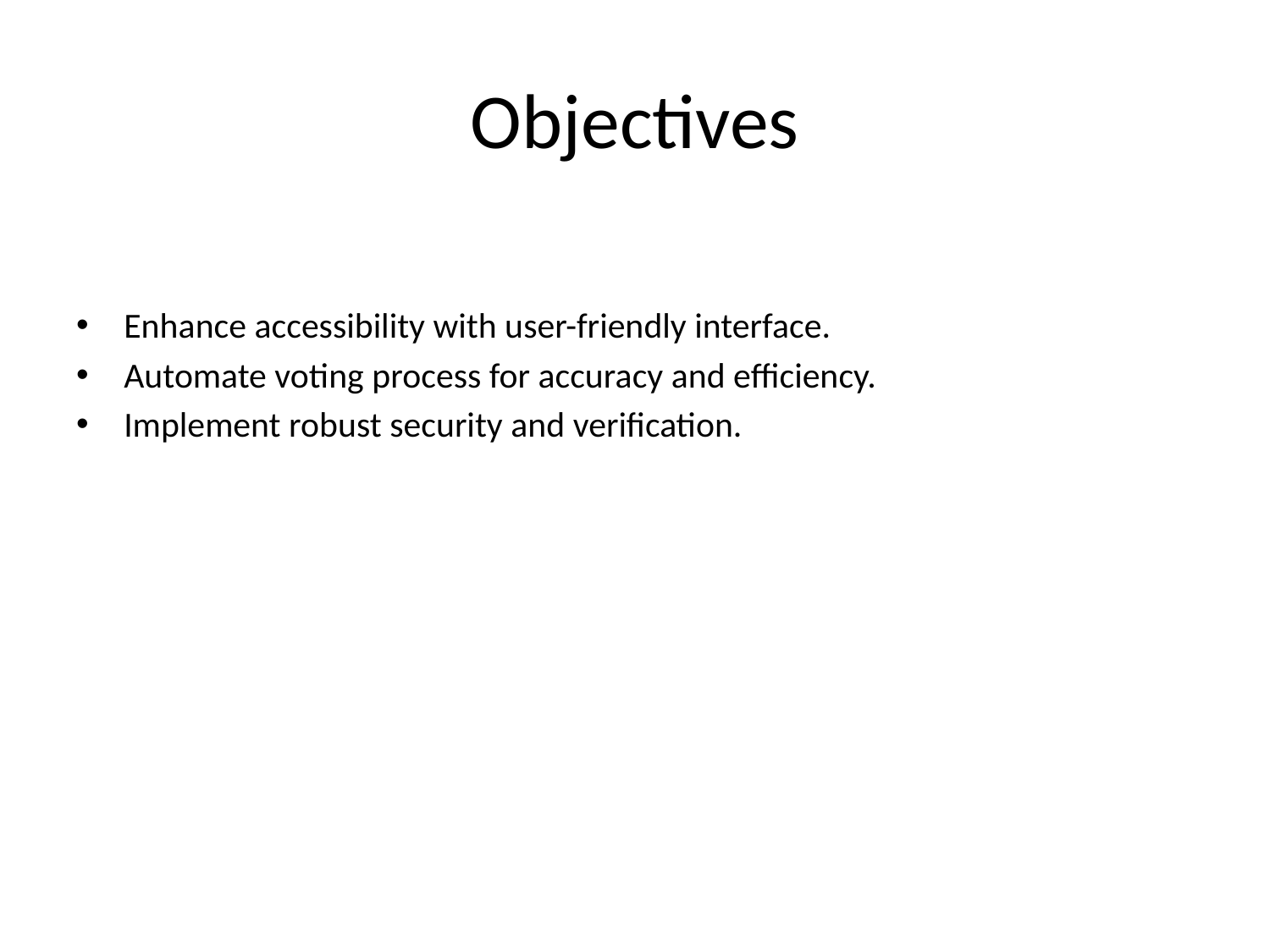

# Objectives

Enhance accessibility with user-friendly interface.
Automate voting process for accuracy and efficiency.
Implement robust security and verification.